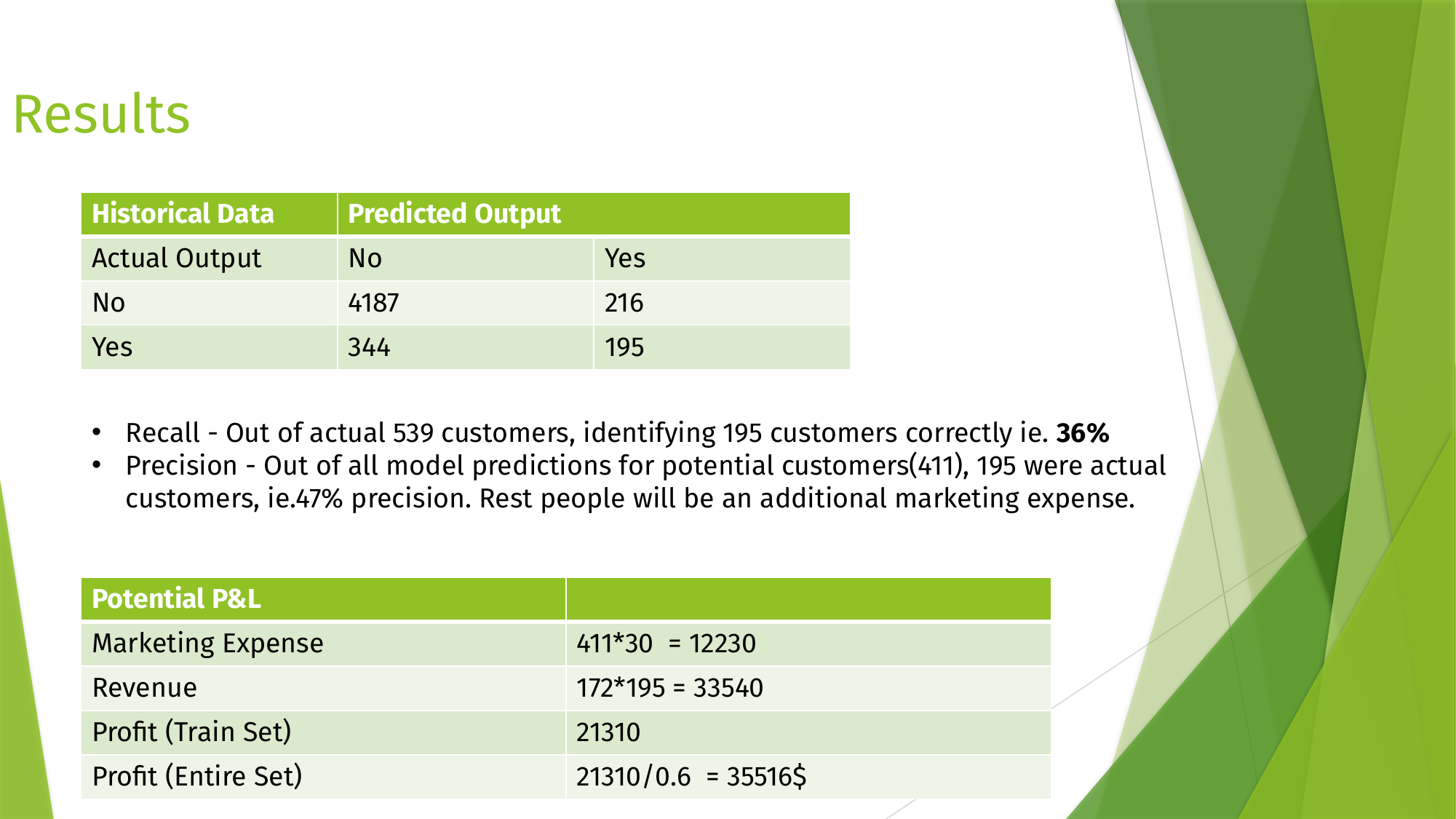

Results
| Historical Data | Predicted Output |  |
| --- | --- | --- |
| Actual Output | No | Yes |
| No | 4187 | 216 |
| Yes | 344 | 195 |
Recall - Out of actual 539 customers, identifying 195 customers correctly ie. 36%
Precision - Out of all model predictions for potential customers(411), 195 were actual customers, ie.47% precision. Rest people will be an additional marketing expense.
| Potential P&L |  |
| --- | --- |
| Marketing Expense | 411\*30 = 12230 |
| Revenue | 172\*195 = 33540 |
| Profit (Train Set) | 21310 |
| Profit (Entire Set) | 21310/0.6 = 35516$ |